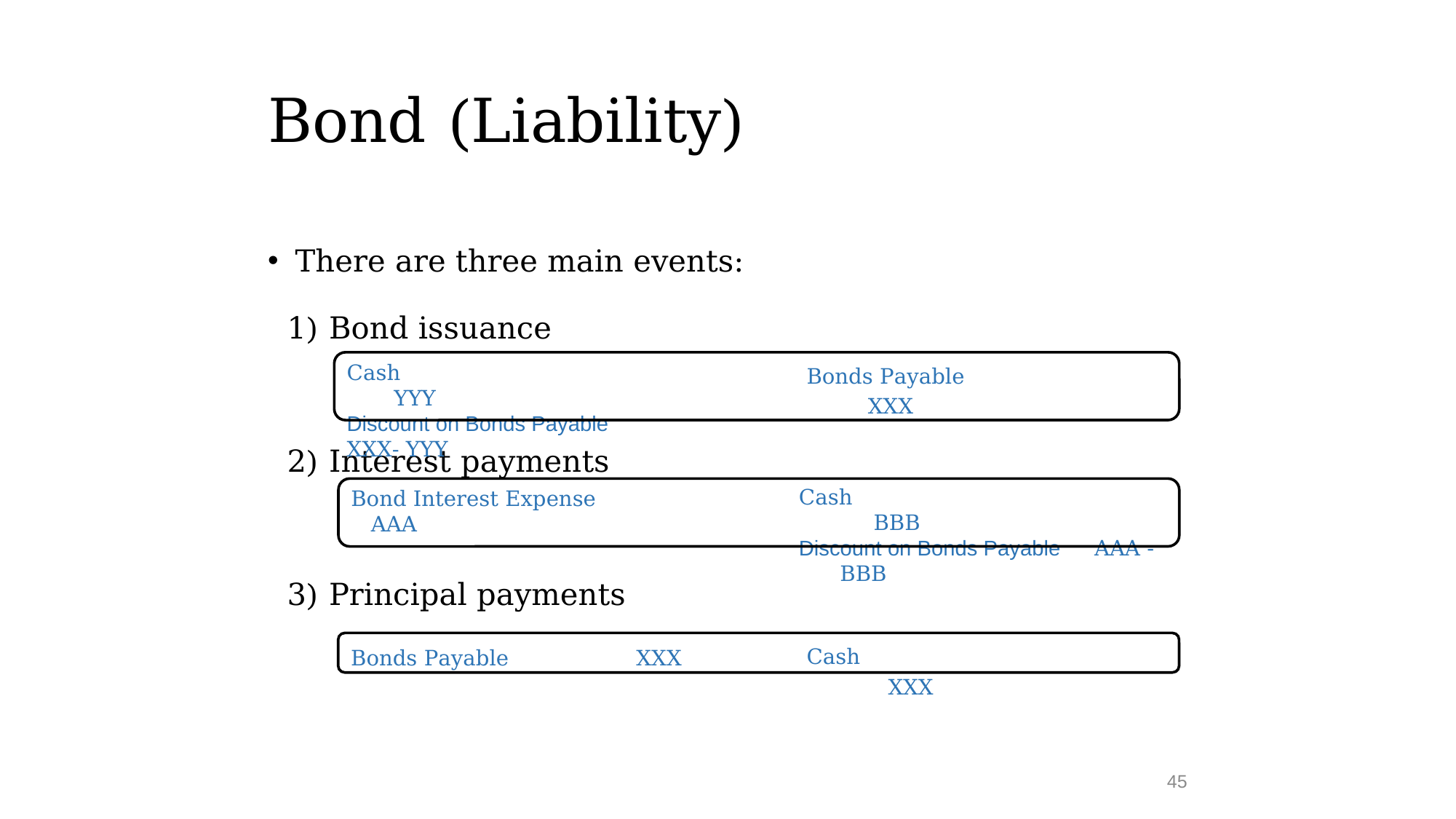

# Bond (Liability)
There are three main events:
  1) Bond issuance

  2) Interest payments

  3) Principal payments

Bonds Payable                   XXX
Cash                                                          YYY
Discount on Bonds Payable             XXX- YYY

Cash                                                  BBB
Discount on Bonds Payable     AAA - BBB

Bond Interest Expense                         AAA

Cash                                                  XXX
Bonds Payable                   XXX
45